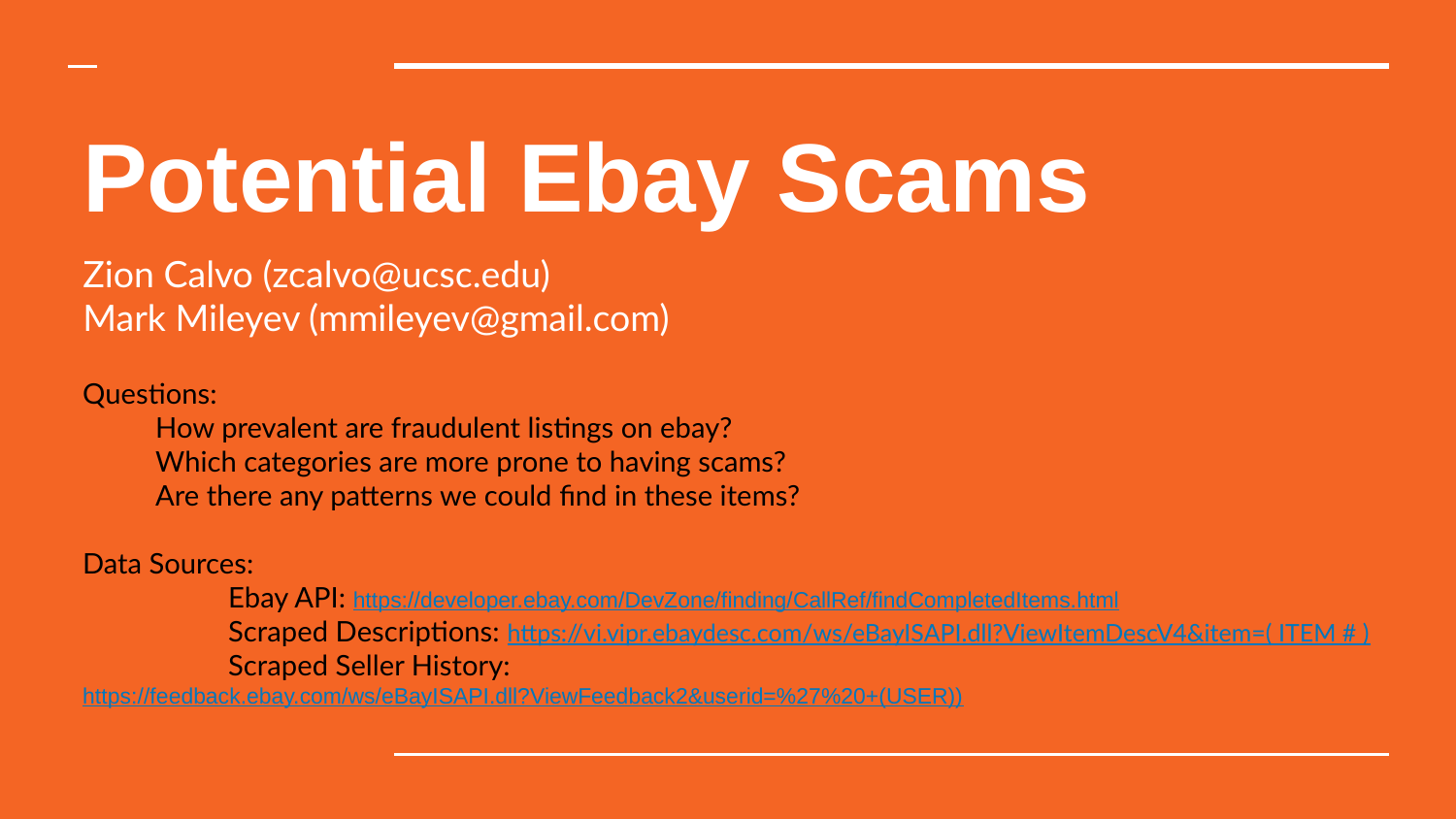

# Potential Ebay Scams
Zion Calvo (zcalvo@ucsc.edu)
Mark Mileyev (mmileyev@gmail.com)
Questions:
How prevalent are fraudulent listings on ebay?
Which categories are more prone to having scams?
Are there any patterns we could find in these items?

Data Sources:
	Ebay API: https://developer.ebay.com/DevZone/finding/CallRef/findCompletedItems.html
	Scraped Descriptions: https://vi.vipr.ebaydesc.com/ws/eBayISAPI.dll?ViewItemDescV4&item=( ITEM # )
	Scraped Seller History: https://feedback.ebay.com/ws/eBayISAPI.dll?ViewFeedback2&userid=%27%20+(USER))